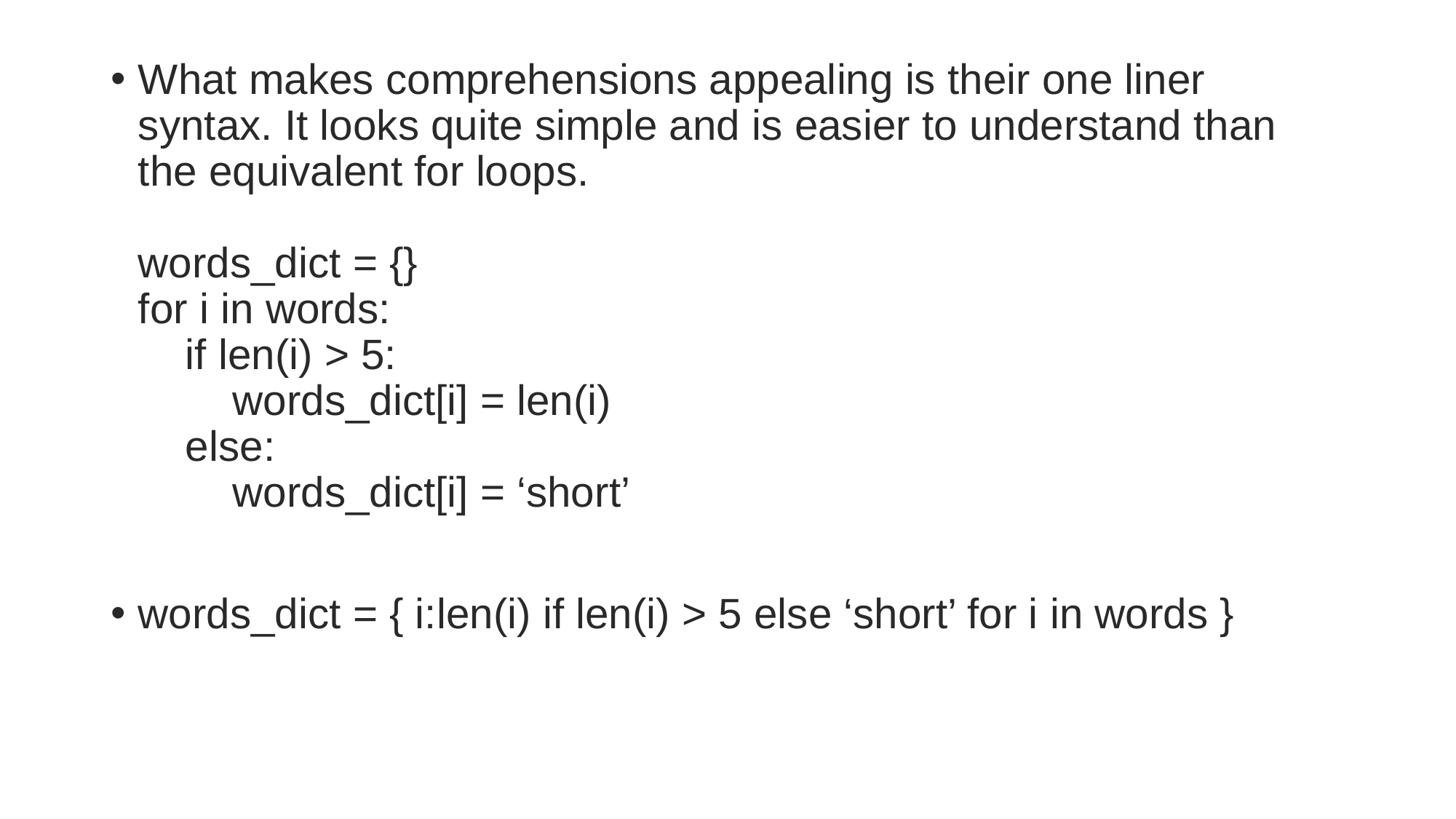

What makes comprehensions appealing is their one liner syntax. It looks quite simple and is easier to understand than the equivalent for loops.
words_dict = {}
for i in words:
    if len(i) > 5:
        words_dict[i] = len(i)
    else:
        words_dict[i] = ‘short’

words_dict = { i:len(i) if len(i) > 5 else ‘short’ for i in words }